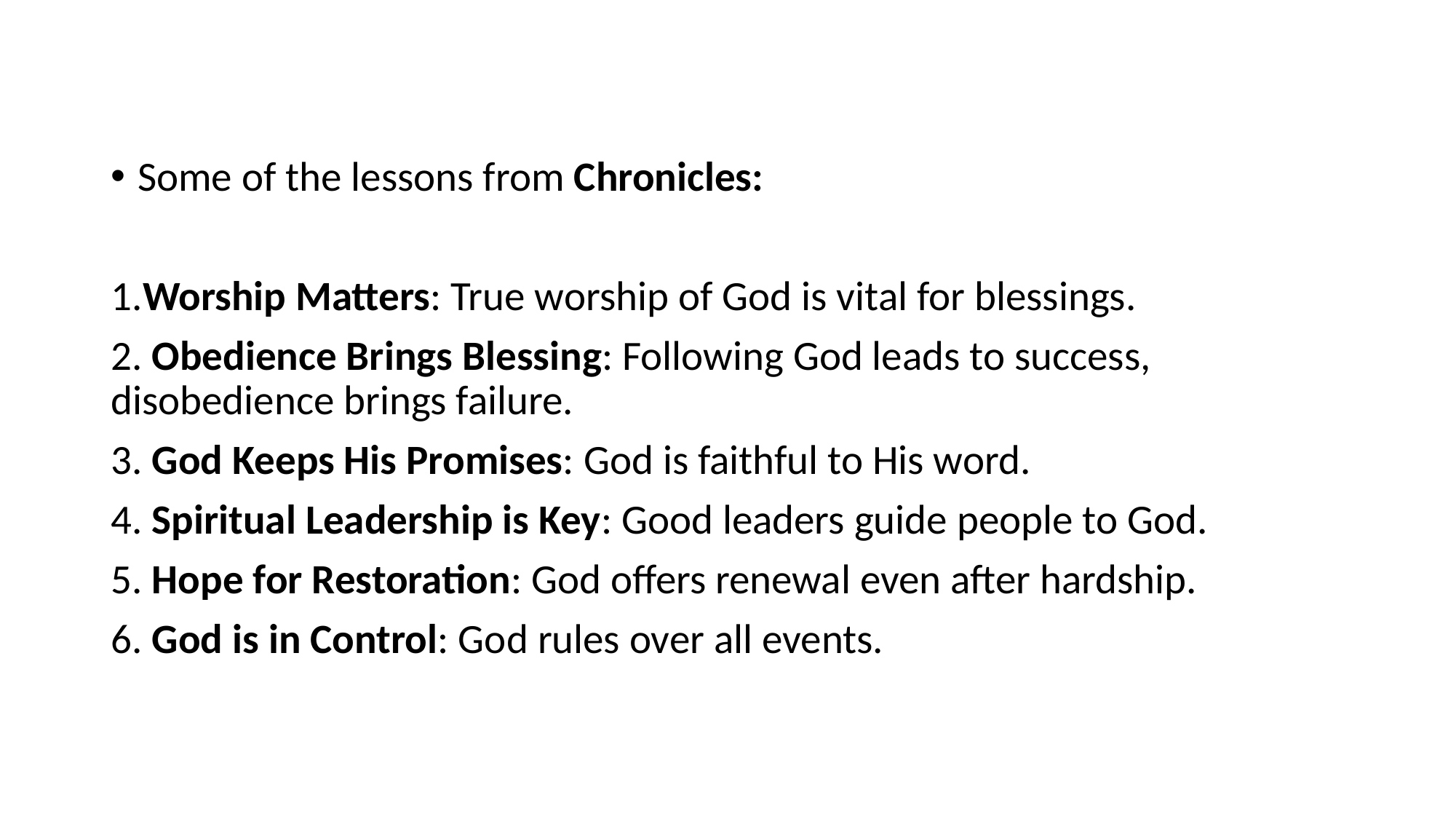

Some of the lessons from Chronicles:

1.Worship Matters: True worship of God is vital for blessings.
2. Obedience Brings Blessing: Following God leads to success, disobedience brings failure.
3. God Keeps His Promises: God is faithful to His word.
4. Spiritual Leadership is Key: Good leaders guide people to God.
5. Hope for Restoration: God offers renewal even after hardship.
6. God is in Control: God rules over all events.